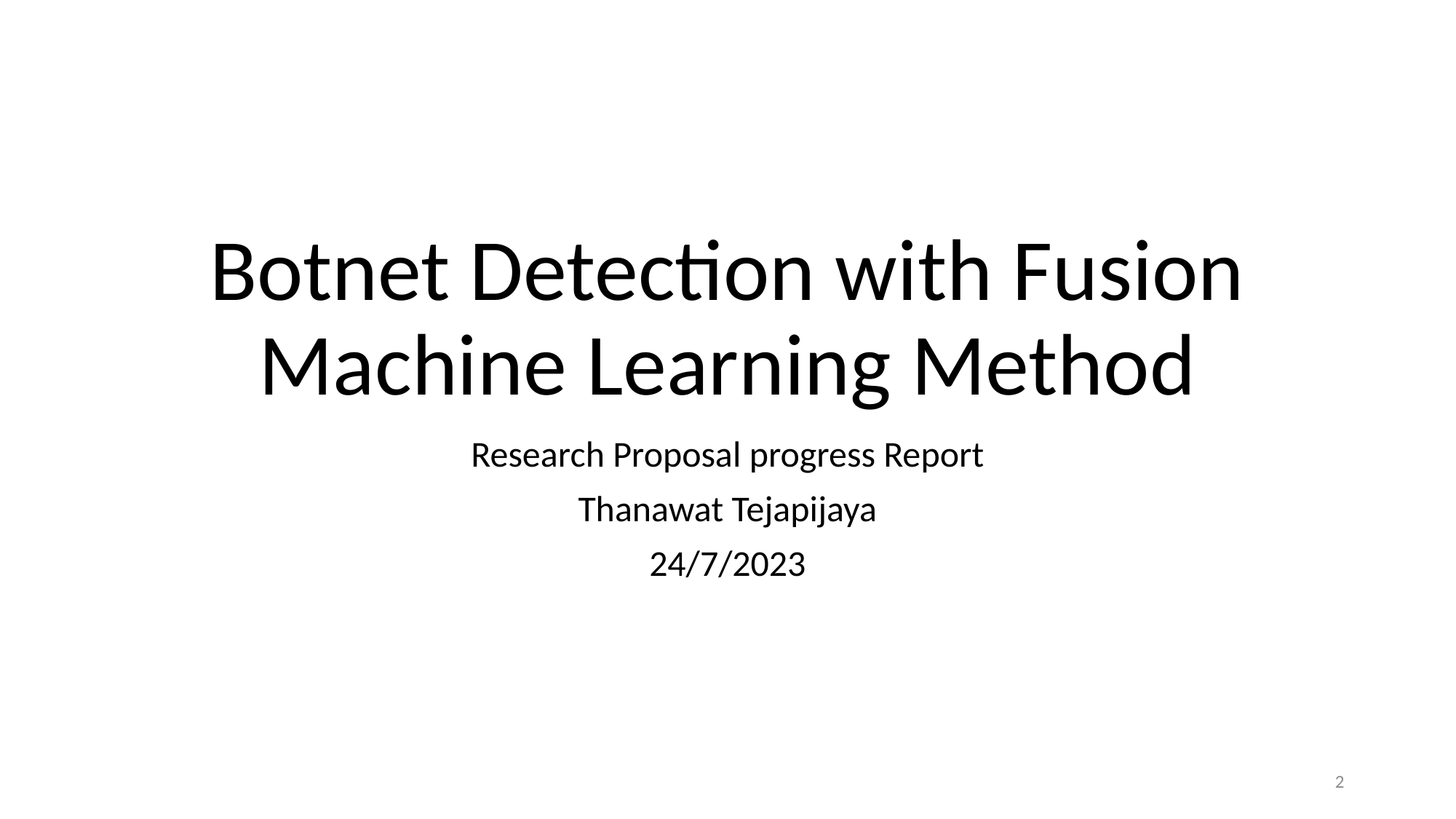

# Botnet Detection with Fusion Machine Learning Method
Research Proposal progress Report
Thanawat Tejapijaya
24/7/2023
2